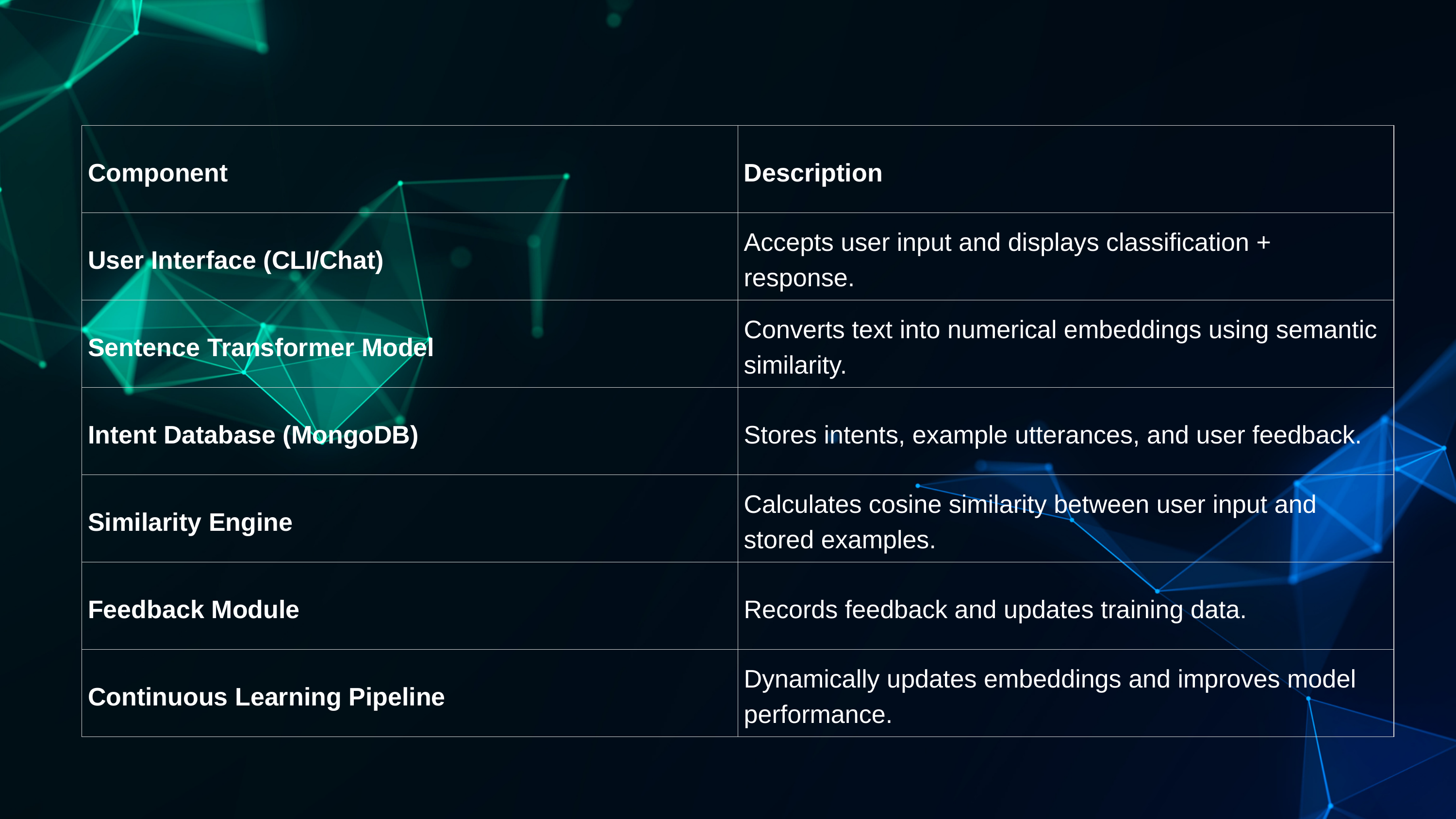

| Component | Description |
| --- | --- |
| User Interface (CLI/Chat) | Accepts user input and displays classification + response. |
| Sentence Transformer Model | Converts text into numerical embeddings using semantic similarity. |
| Intent Database (MongoDB) | Stores intents, example utterances, and user feedback. |
| Similarity Engine | Calculates cosine similarity between user input and stored examples. |
| Feedback Module | Records feedback and updates training data. |
| Continuous Learning Pipeline | Dynamically updates embeddings and improves model performance. |